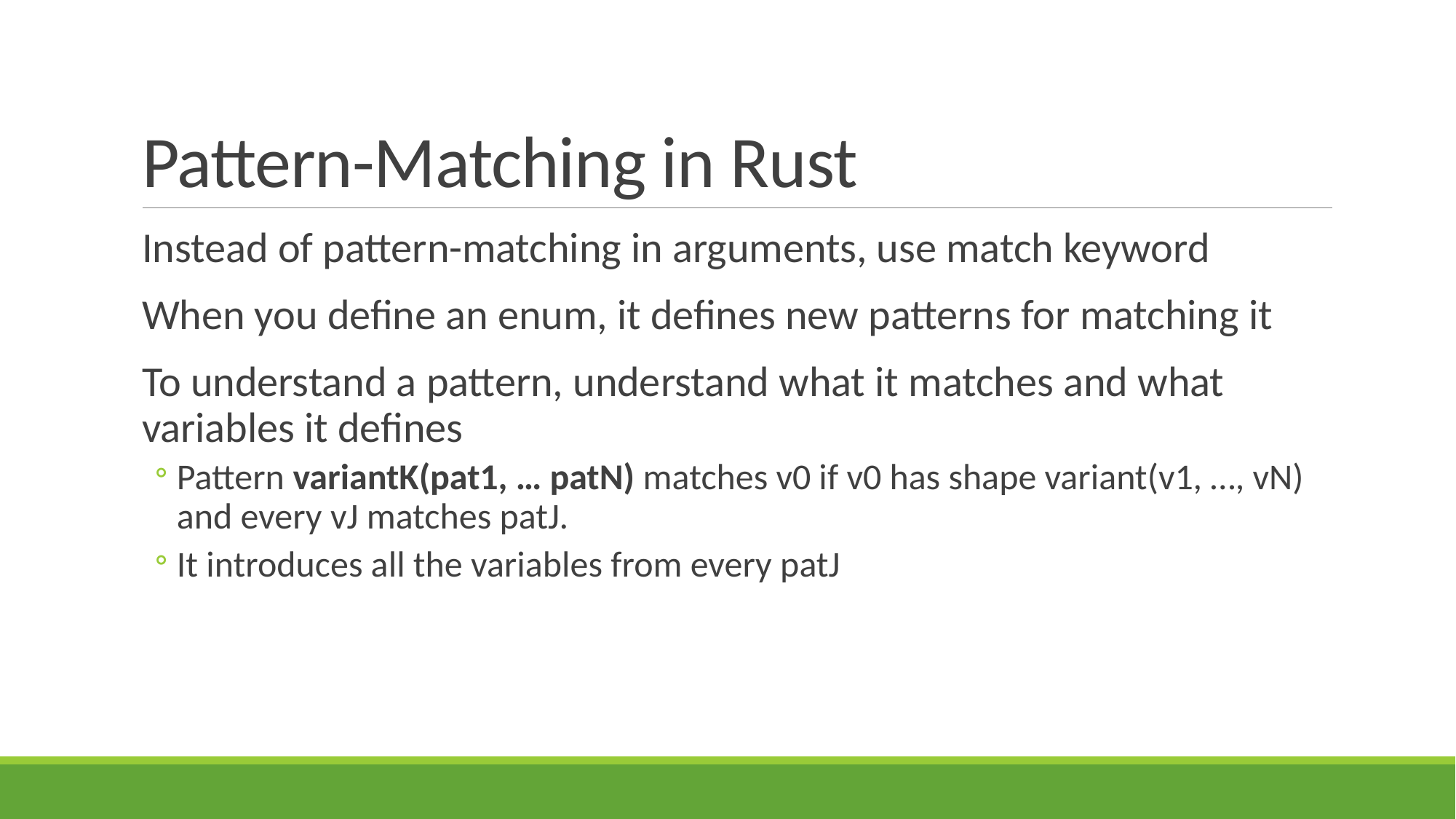

# Pattern-Matching in Rust
Instead of pattern-matching in arguments, use match keyword
When you define an enum, it defines new patterns for matching it
To understand a pattern, understand what it matches and what variables it defines
Pattern variantK(pat1, … patN) matches v0 if v0 has shape variant(v1, …, vN)
and every vJ matches patJ.
It introduces all the variables from every patJ